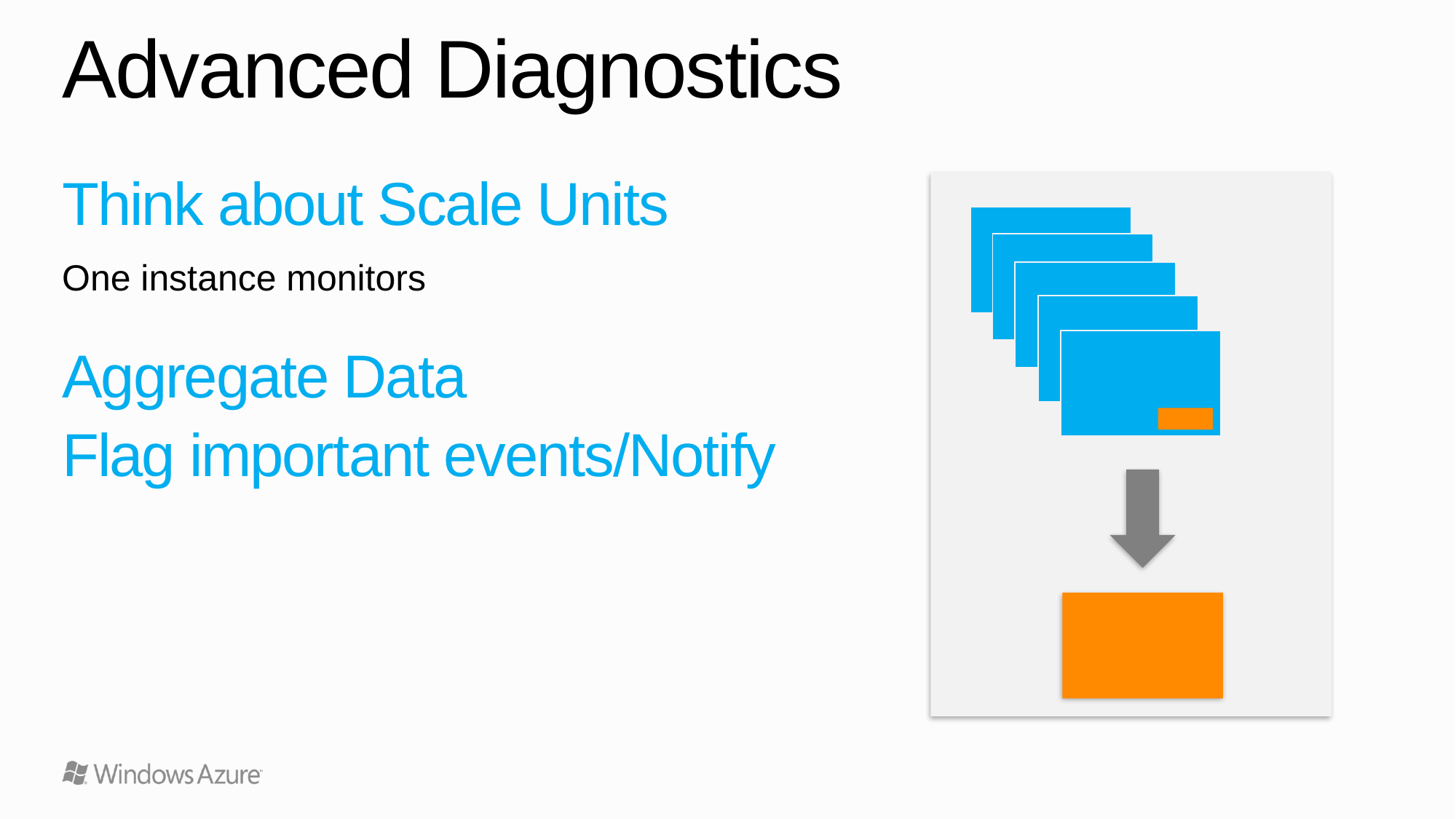

# Advanced Diagnostics

Instance
Instance
Instance

Instance

Instance

Monitor
Think about Scale Units
One instance monitors

Aggregate Data
Flag important events/Notify